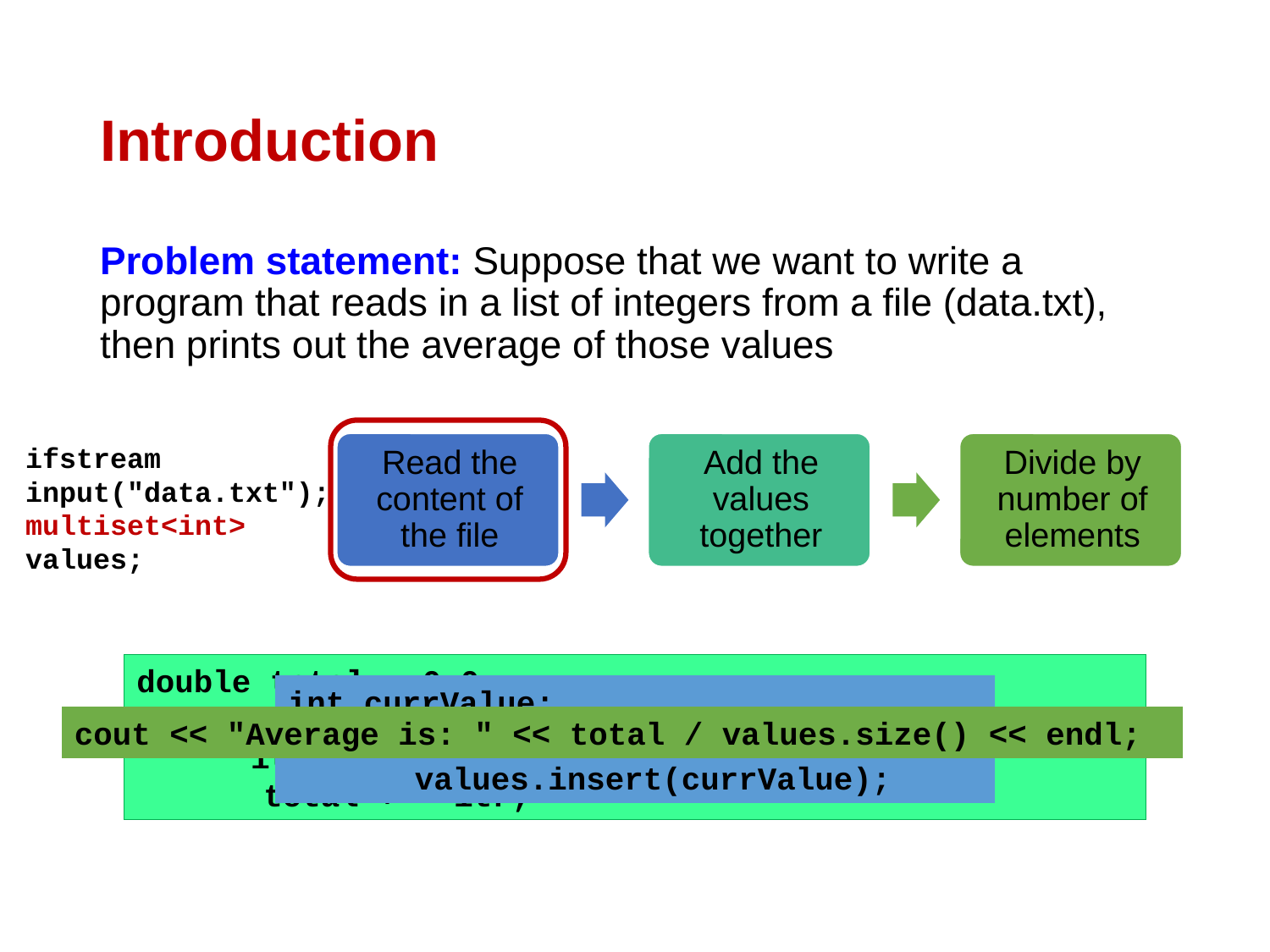

# Introduction
Read the content of the file

Add the values together

Divide by number of elements
Problem statement: Suppose that we want to write a program that reads in a list of integers from a file (data.txt), then prints out the average of those values

ifstream input("data.txt");
multiset<int> values;
double total = 0.0;
 for (multiset<int>::iterator itr = values.begin();
      itr != values.end(); ++itr)
 	total += *itr;
int currValue;
while (input >> currValue)
	values.insert(currValue);
cout << "Average is: " << total / values.size() << endl;